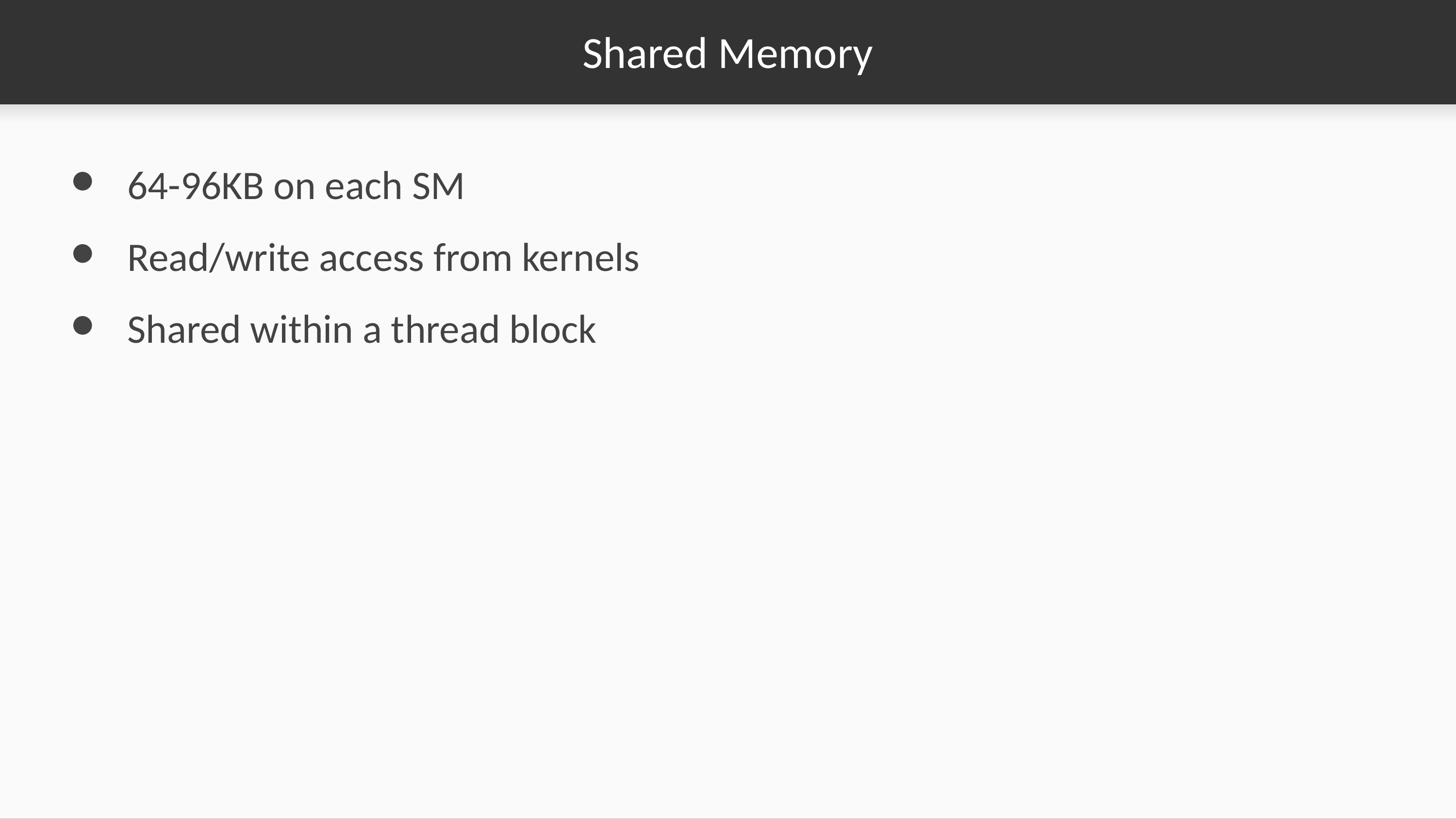

# Shared Memory
64-96KB on each SM
Read/write access from kernels
Shared within a thread block